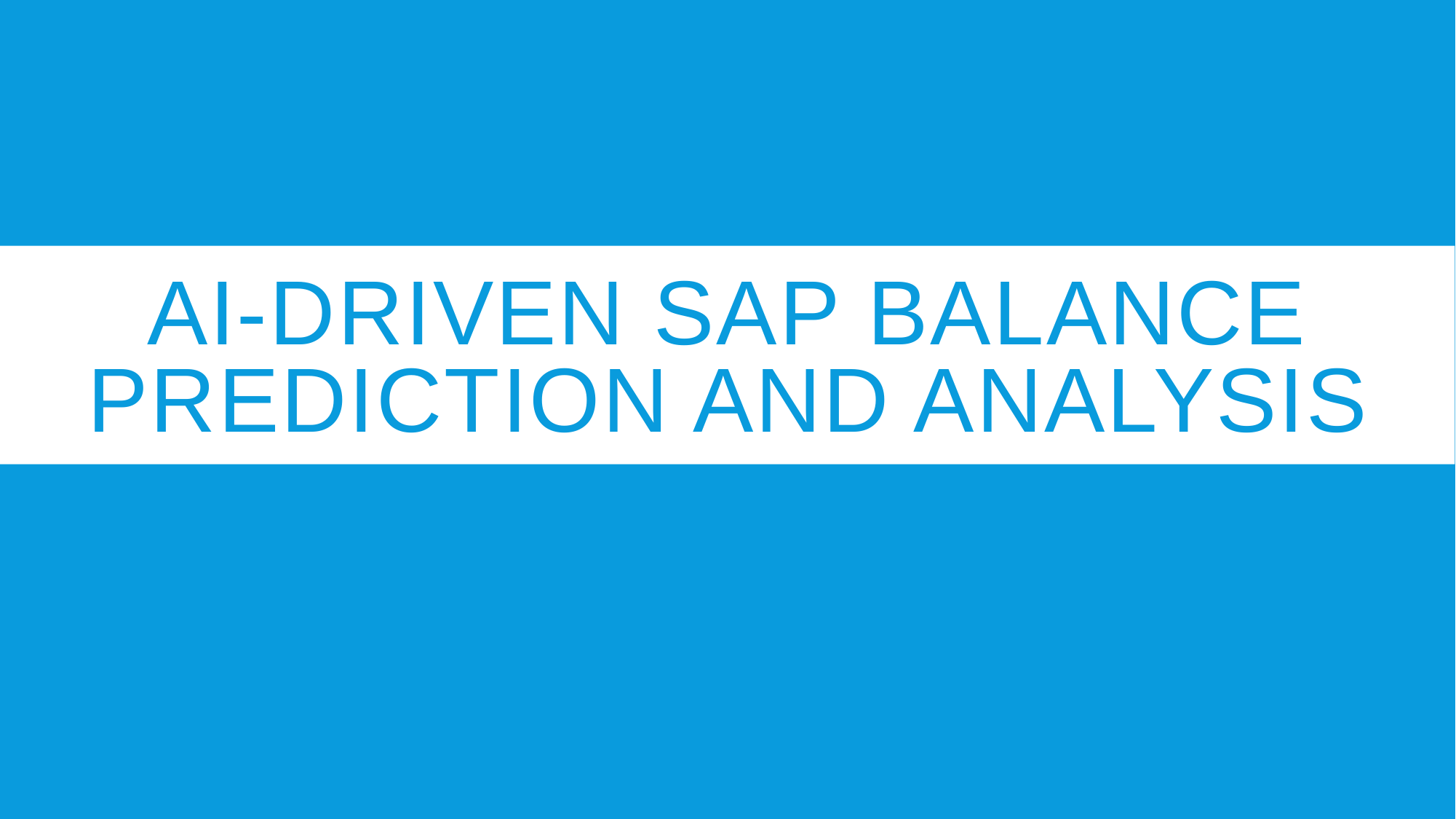

# AI-Driven SAP Balance Prediction and Analysis